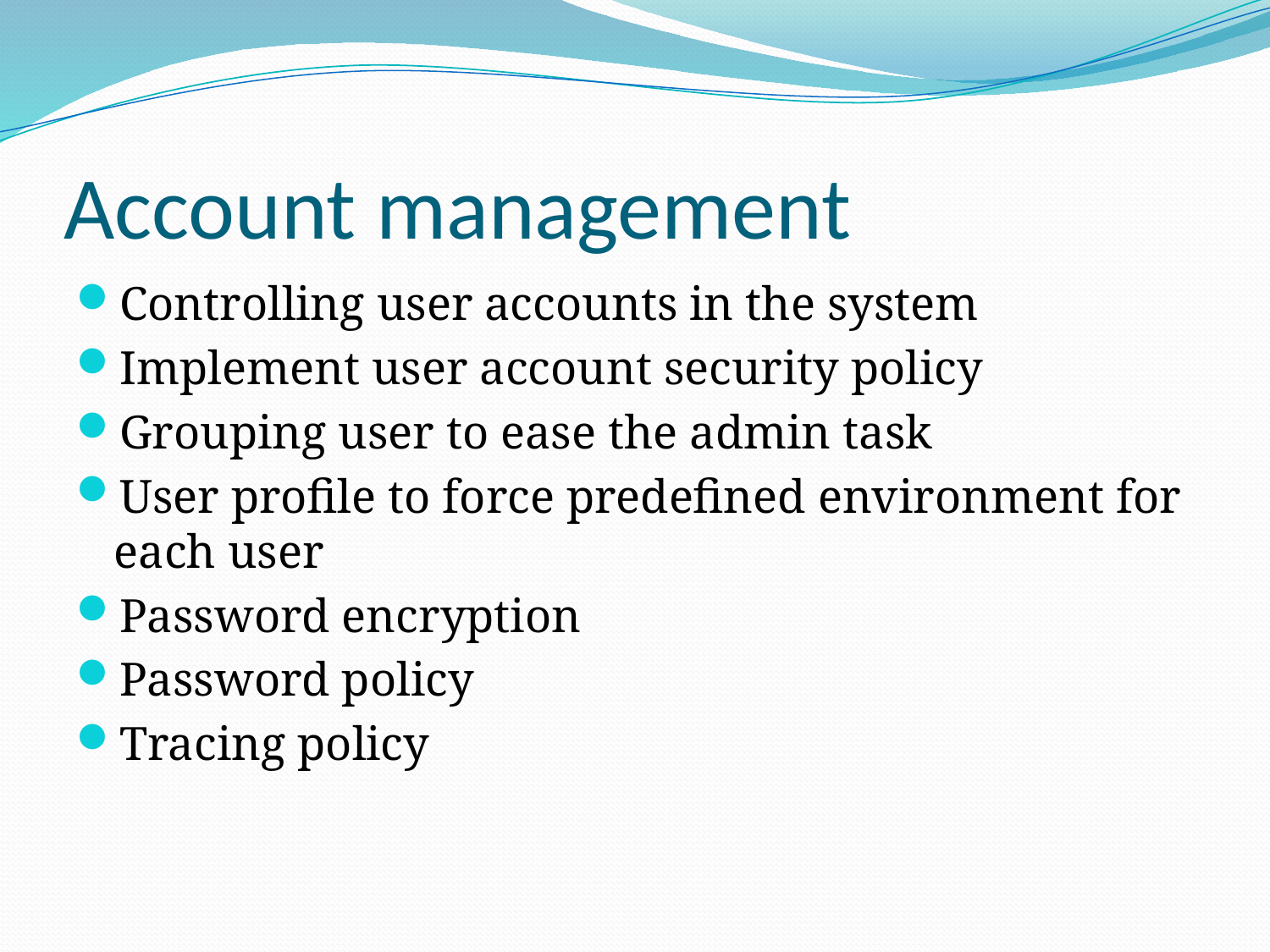

# Account management
Controlling user accounts in the system
Implement user account security policy
Grouping user to ease the admin task
User profile to force predefined environment for each user
Password encryption
Password policy
Tracing policy